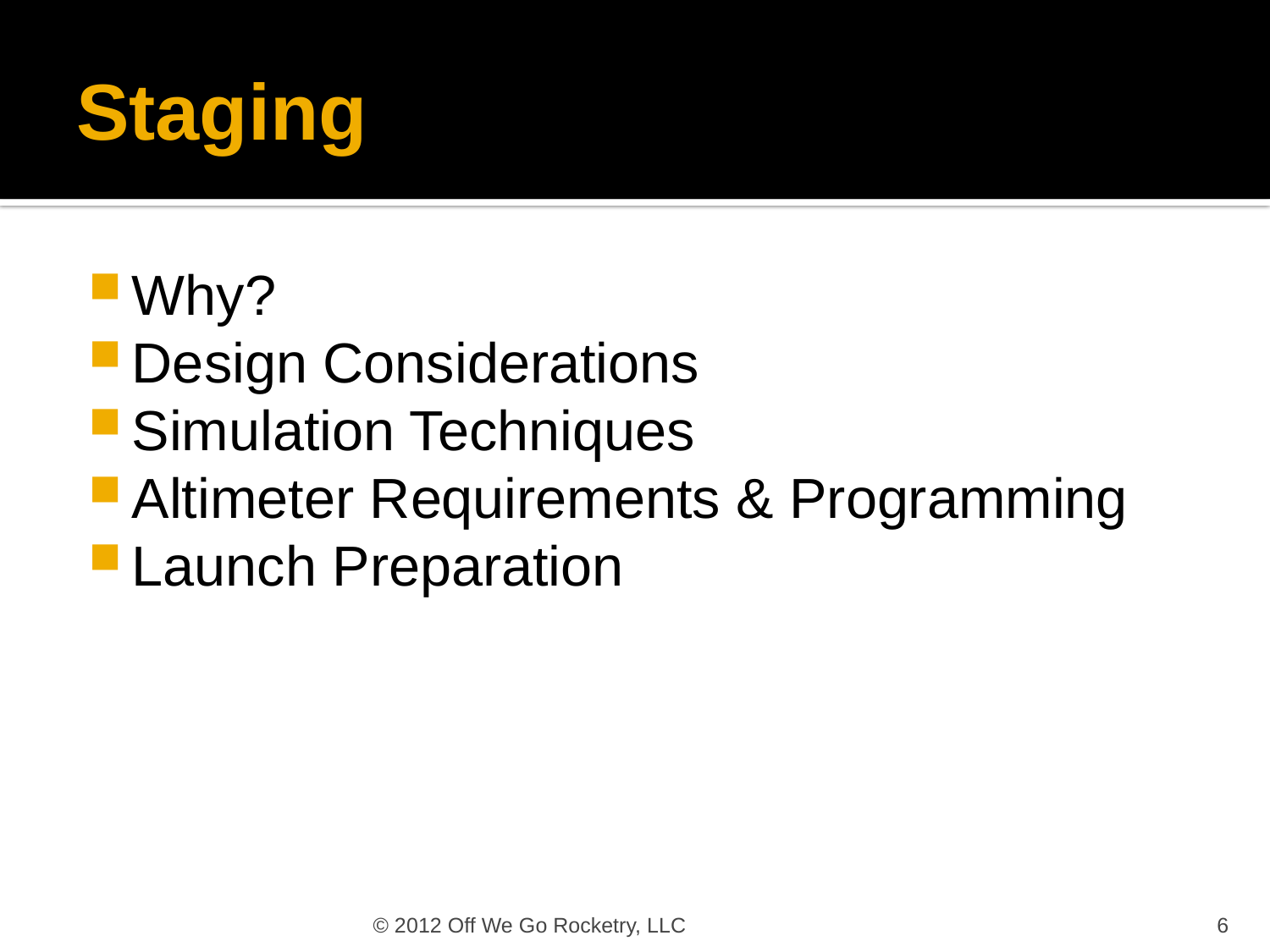

# Staging
Why?
Design Considerations
Simulation Techniques
Altimeter Requirements & Programming
Launch Preparation

© 2012 Off We Go Rocketry, LLC
6